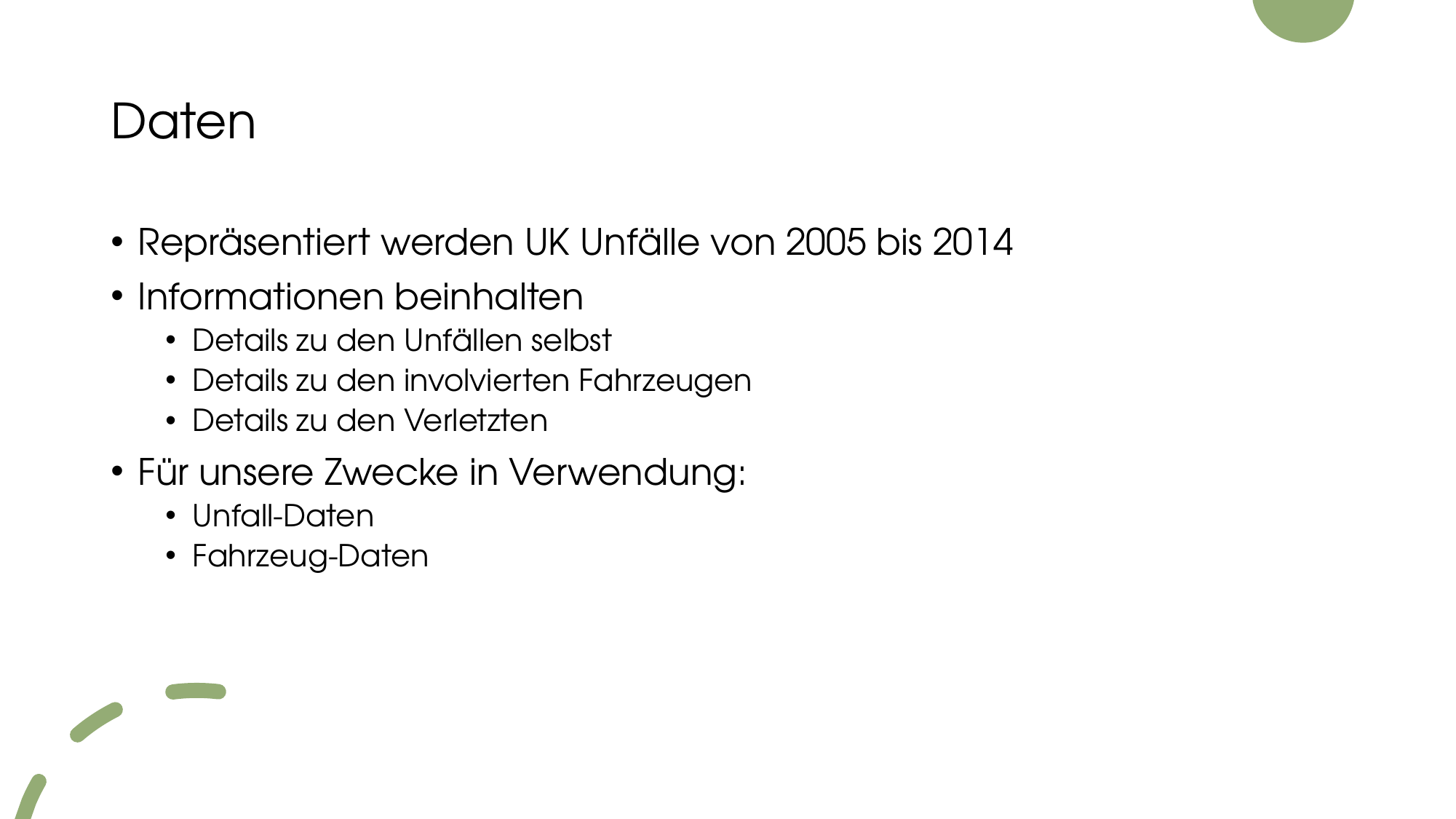

# Daten
Repräsentiert werden UK Unfälle von 2005 bis 2014
Informationen beinhalten
Details zu den Unfällen selbst
Details zu den involvierten Fahrzeugen
Details zu den Verletzten
Für unsere Zwecke in Verwendung:
Unfall-Daten
Fahrzeug-Daten